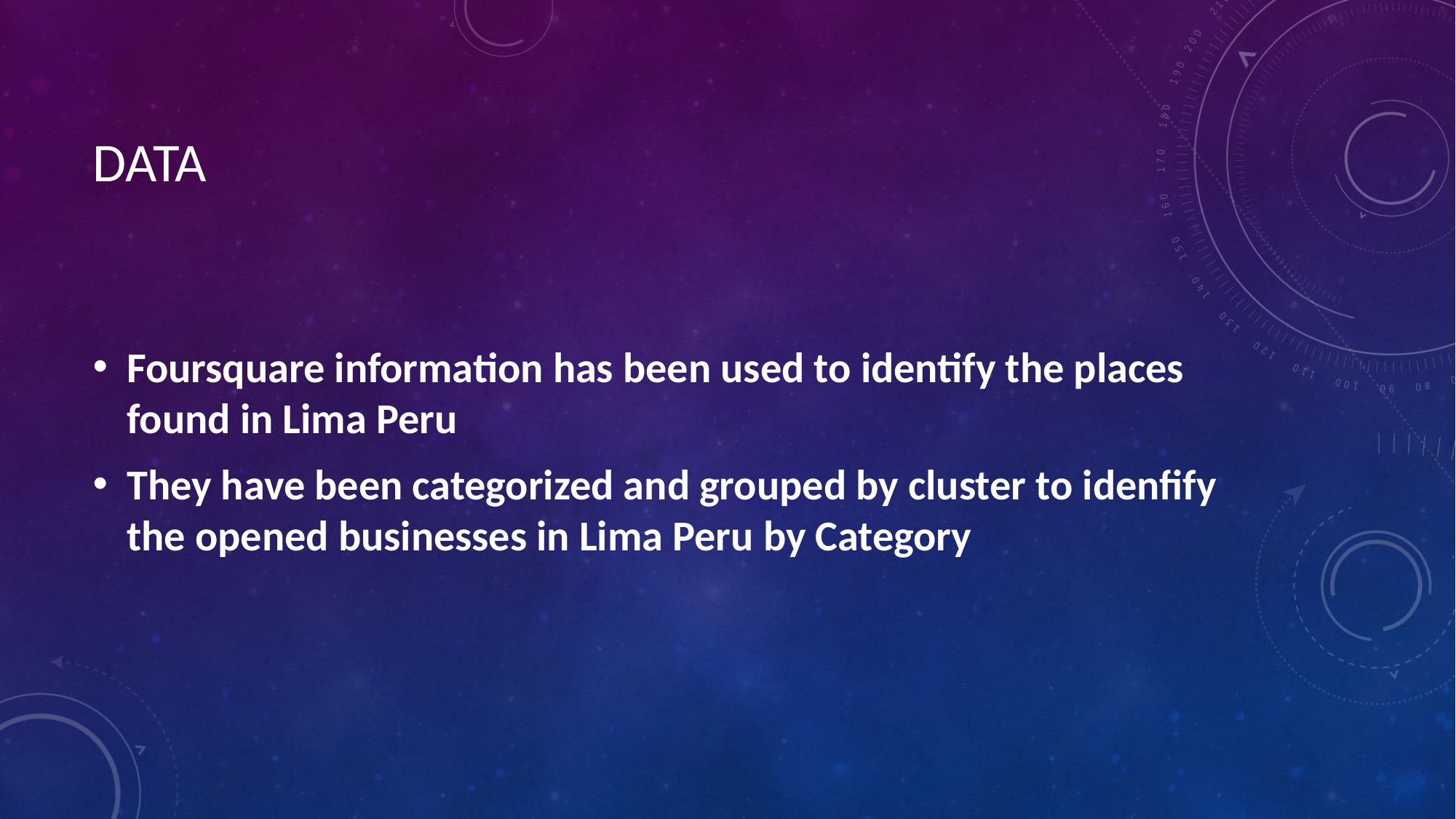

# DATA
Foursquare information has been used to identify the places found in Lima Peru
They have been categorized and grouped by cluster to idenfify the opened businesses in Lima Peru by Category